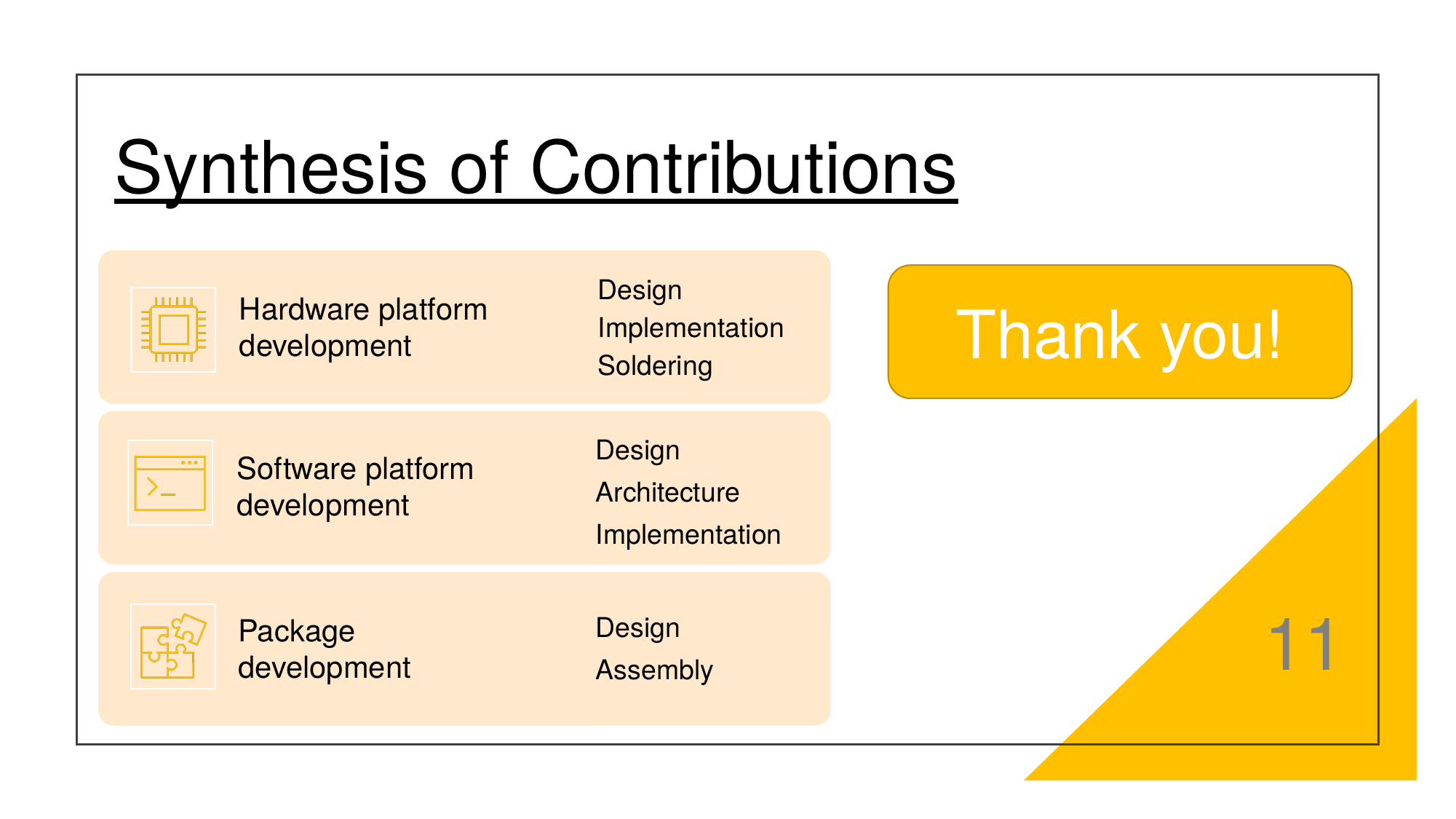

# Synthesis of Contributions
Hardware platform development
Design
Implementation
Soldering
Software platform development
Design
Architecture
Implementation
Package development
Design
Assembly

Thank you!

11